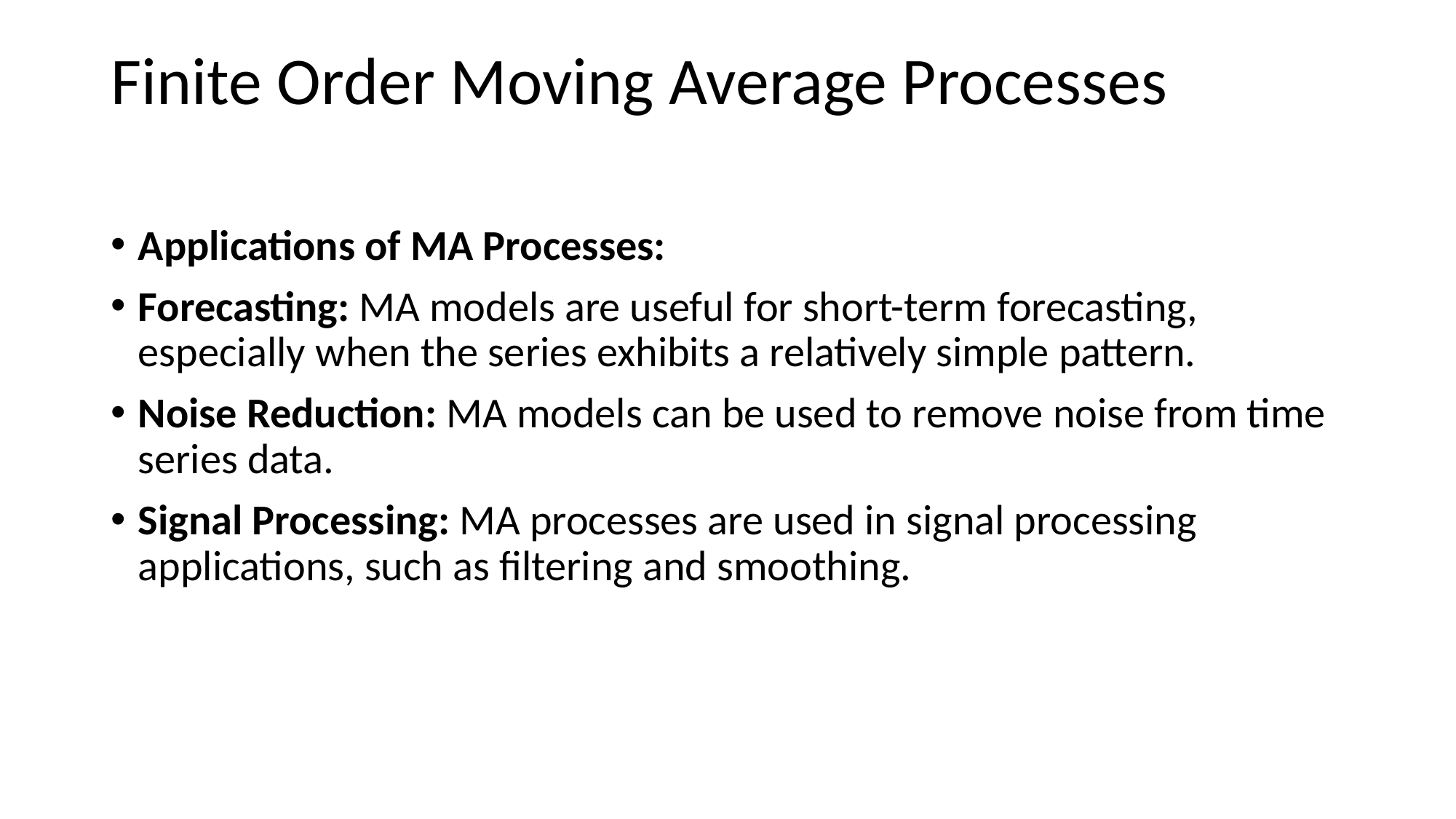

# Finite Order Moving Average Processes
Applications of MA Processes:
Forecasting: MA models are useful for short-term forecasting, especially when the series exhibits a relatively simple pattern.
Noise Reduction: MA models can be used to remove noise from time series data.
Signal Processing: MA processes are used in signal processing applications, such as filtering and smoothing.